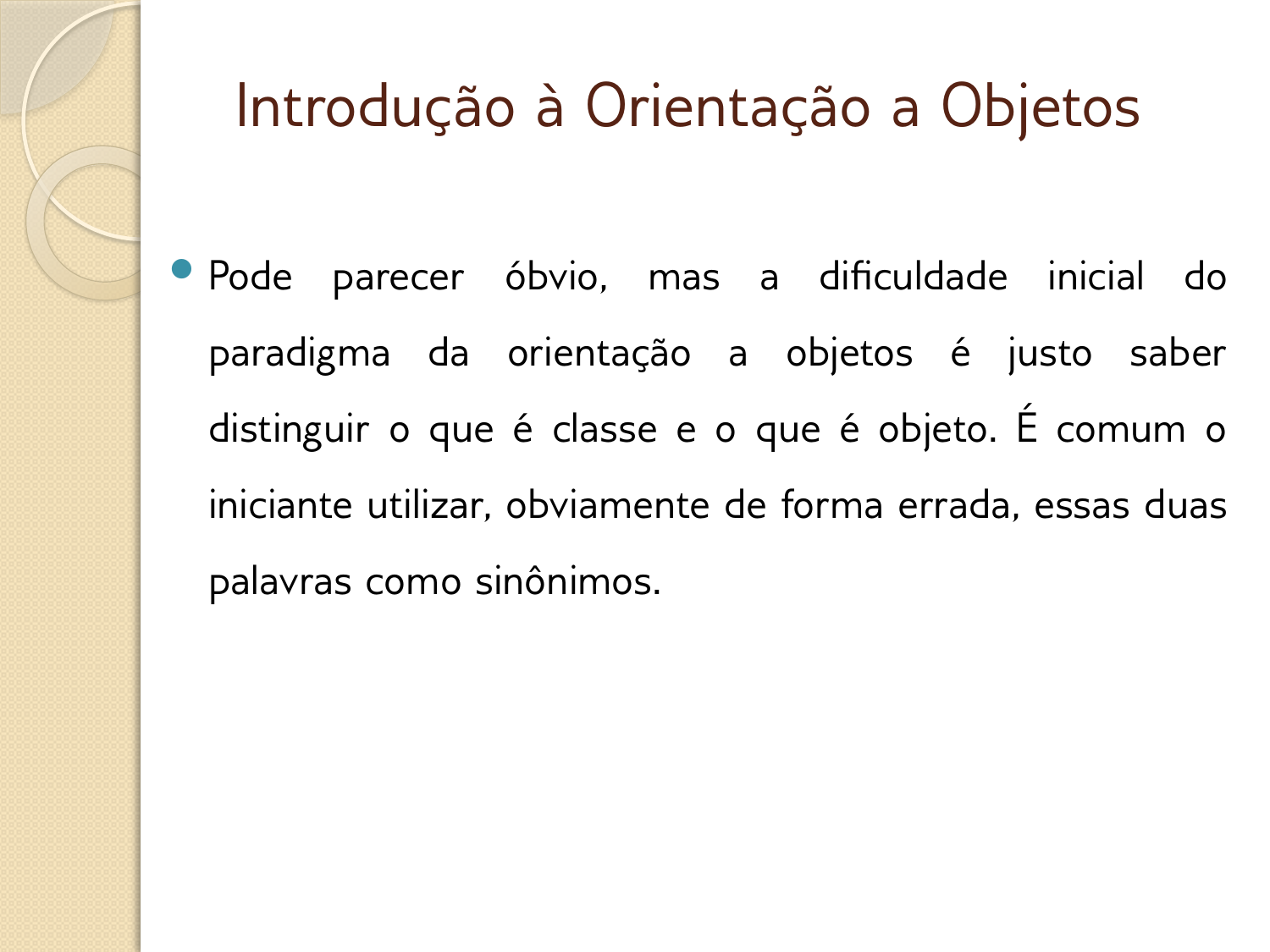

# Introdução à Orientação a Objetos
Pode parecer óbvio, mas a dificuldade inicial do paradigma da orientação a objetos é justo saber distinguir o que é classe e o que é objeto. É comum o iniciante utilizar, obviamente de forma errada, essas duas palavras como sinônimos.